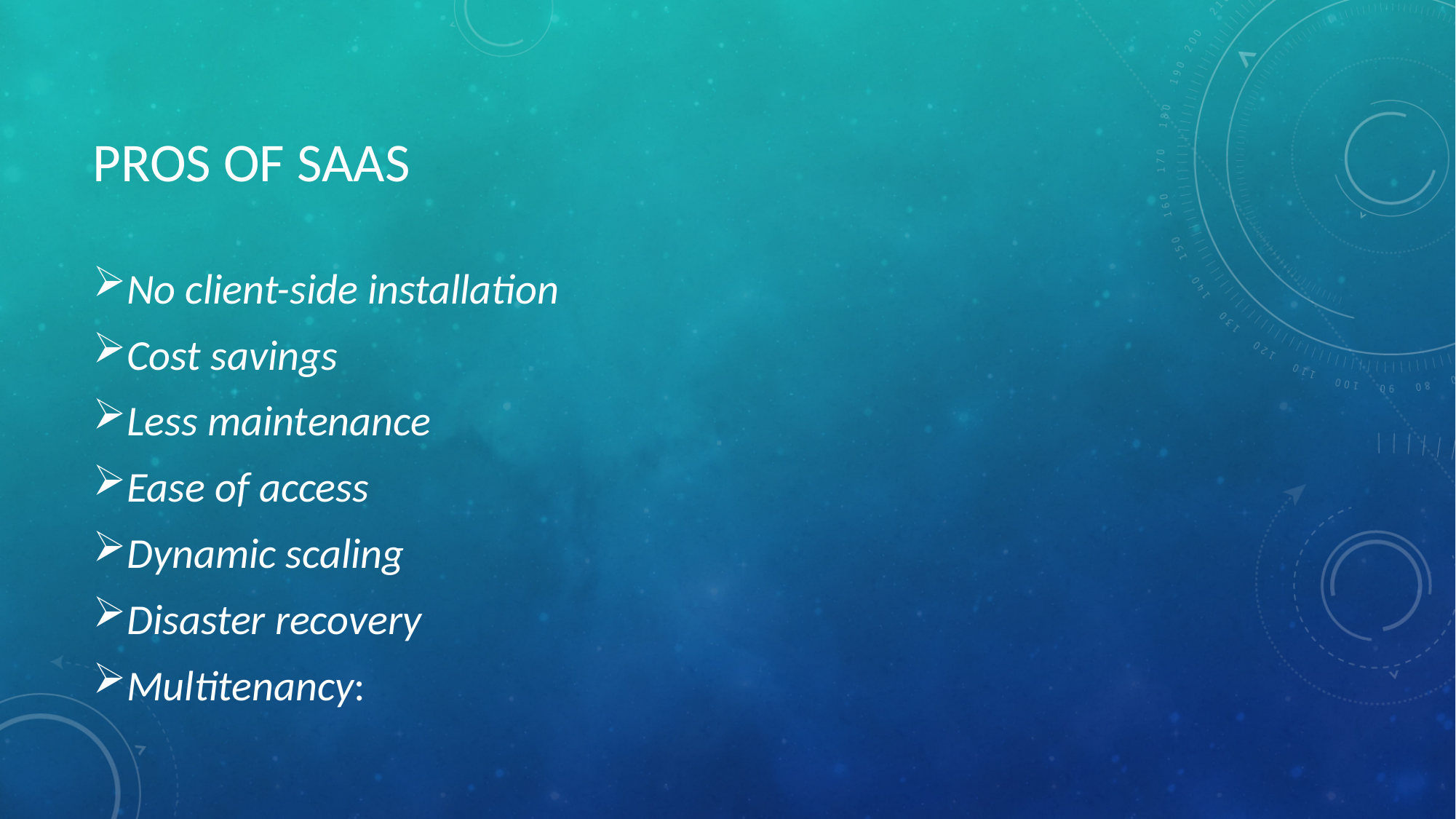

# Pros of SaaS
No client-side installation
Cost savings
Less maintenance
Ease of access
Dynamic scaling
Disaster recovery
Multitenancy: